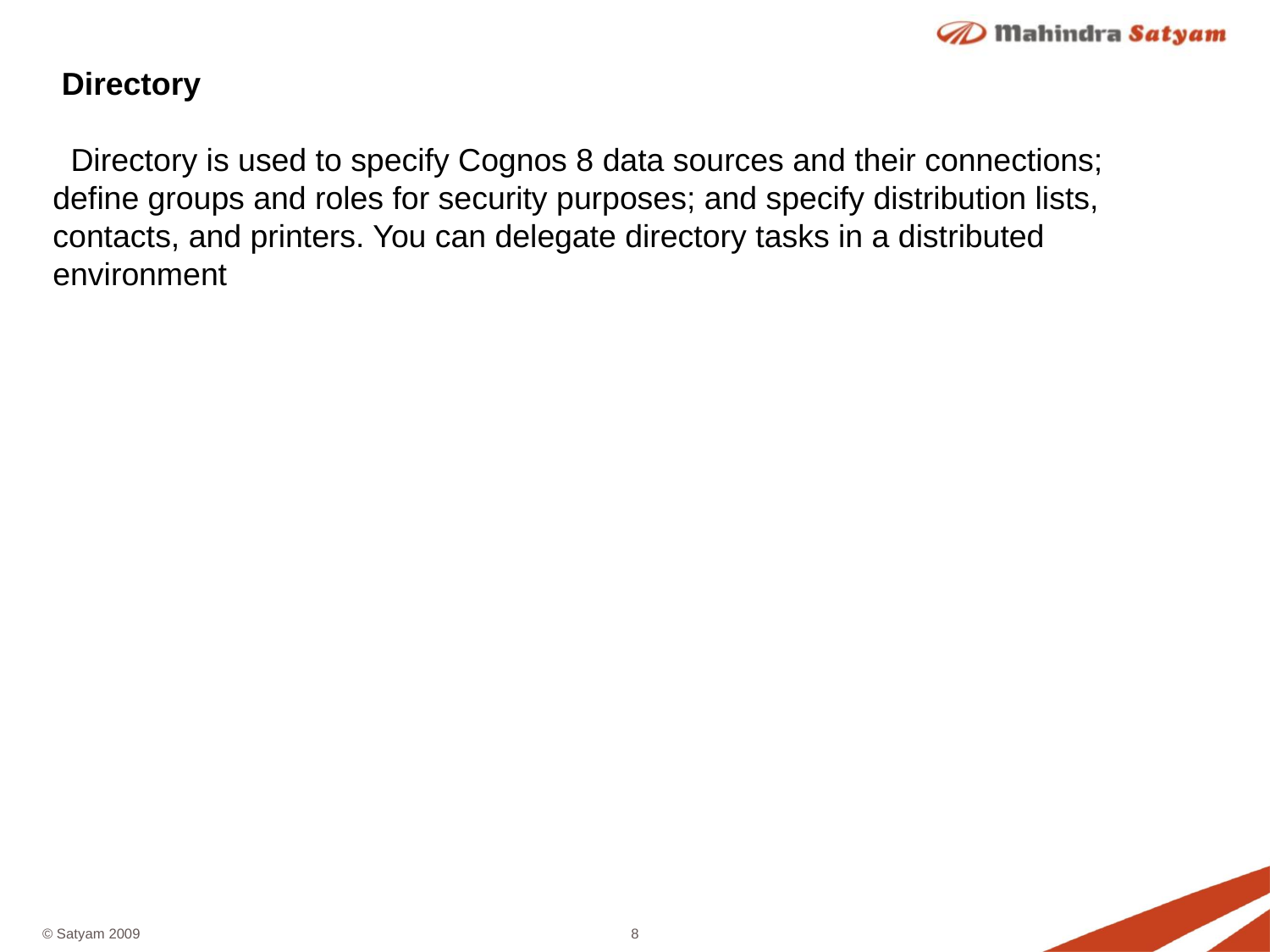

Directory

  Directory is used to specify Cognos 8 data sources and their connections; define groups and roles for security purposes; and specify distribution lists, contacts, and printers. You can delegate directory tasks in a distributed environment
integration * intelligence * insight